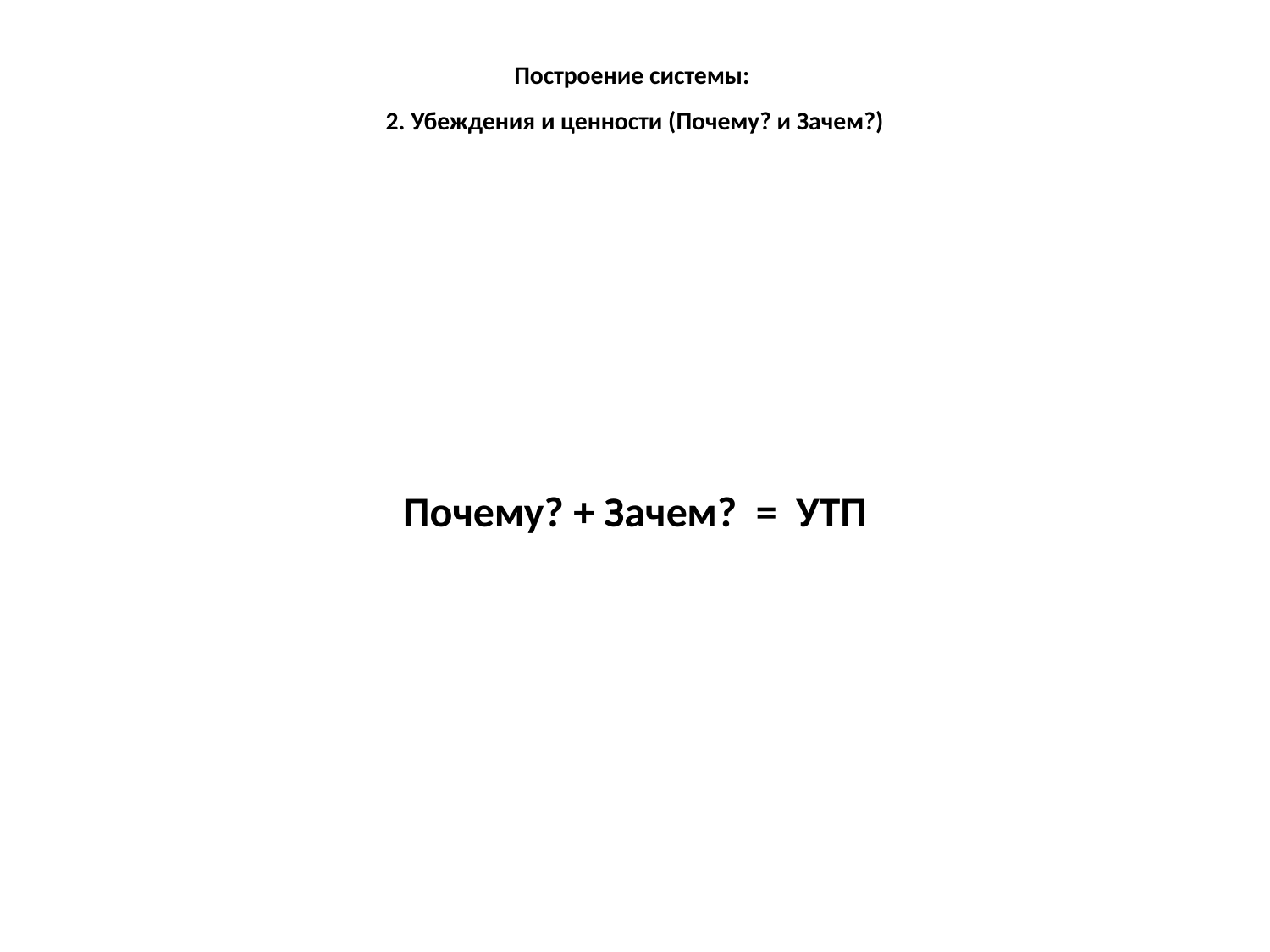

# Построение системы: 2. Убеждения и ценности (Почему? и Зачем?)
Почему? + Зачем?  =  УТП